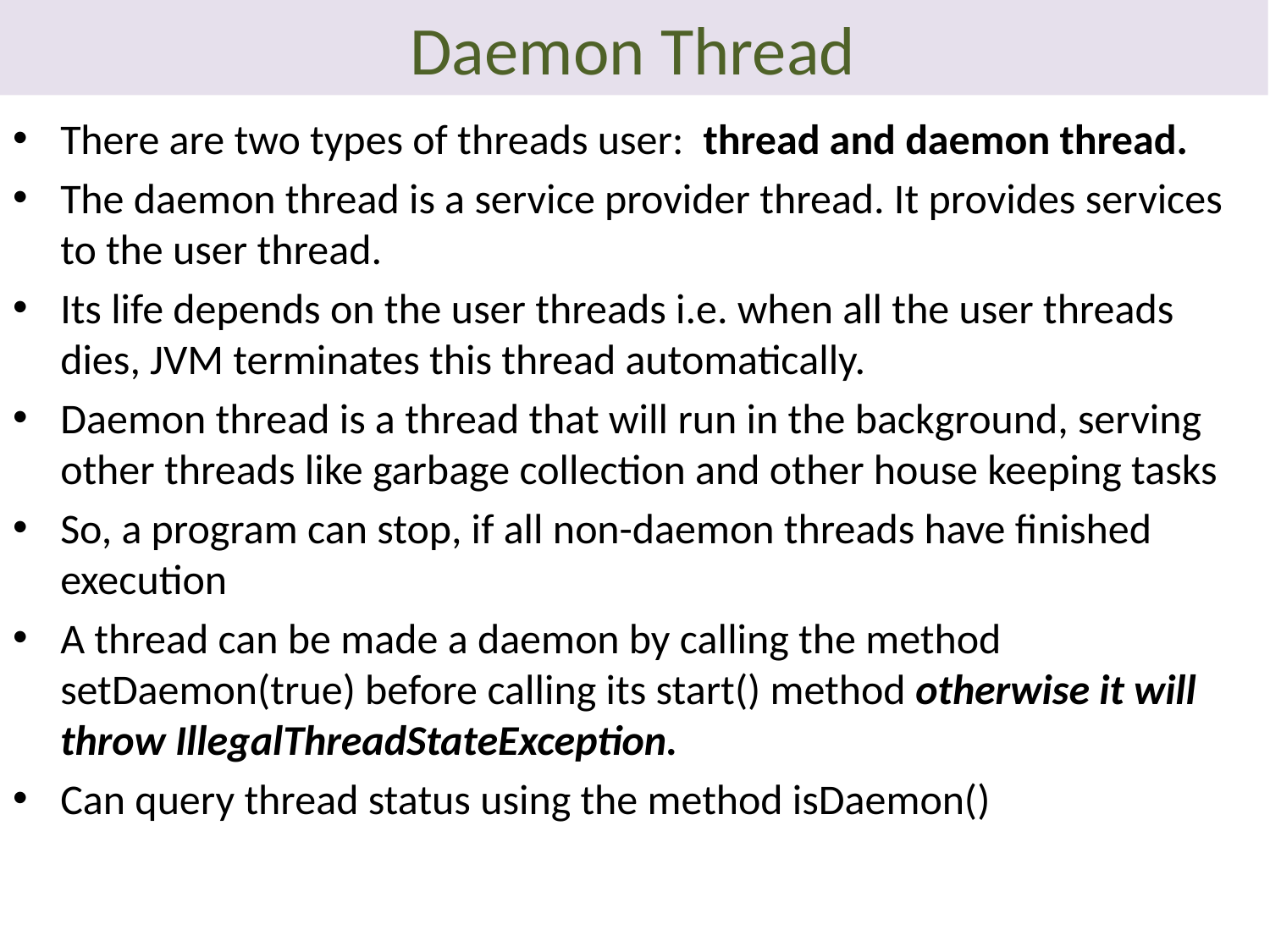

# Daemon Thread
There are two types of threads user:  thread and daemon thread.
The daemon thread is a service provider thread. It provides services to the user thread.
Its life depends on the user threads i.e. when all the user threads dies, JVM terminates this thread automatically.
Daemon thread is a thread that will run in the background, serving other threads like garbage collection and other house keeping tasks
So, a program can stop, if all non-daemon threads have finished execution
A thread can be made a daemon by calling the method setDaemon(true) before calling its start() method otherwise it will throw IllegalThreadStateException.
Can query thread status using the method isDaemon()